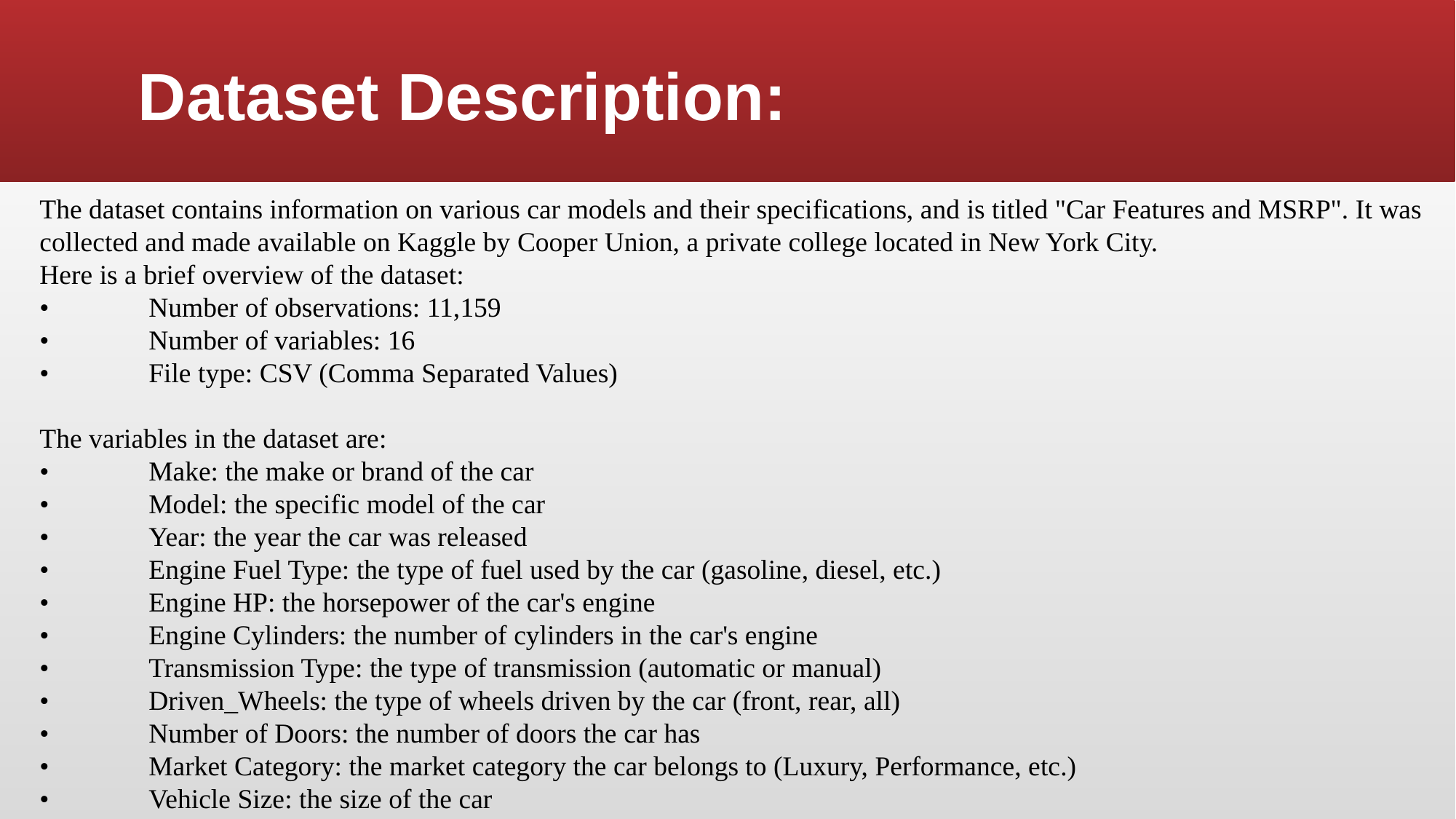

# Dataset Description:
The dataset contains information on various car models and their specifications, and is titled "Car Features and MSRP". It was collected and made available on Kaggle by Cooper Union, a private college located in New York City.
Here is a brief overview of the dataset:
•	Number of observations: 11,159
•	Number of variables: 16
•	File type: CSV (Comma Separated Values)

The variables in the dataset are:
•	Make: the make or brand of the car
•	Model: the specific model of the car
•	Year: the year the car was released
•	Engine Fuel Type: the type of fuel used by the car (gasoline, diesel, etc.)
•	Engine HP: the horsepower of the car's engine
•	Engine Cylinders: the number of cylinders in the car's engine
•	Transmission Type: the type of transmission (automatic or manual)
•	Driven_Wheels: the type of wheels driven by the car (front, rear, all)
•	Number of Doors: the number of doors the car has
•	Market Category: the market category the car belongs to (Luxury, Performance, etc.)
•	Vehicle Size: the size of the car